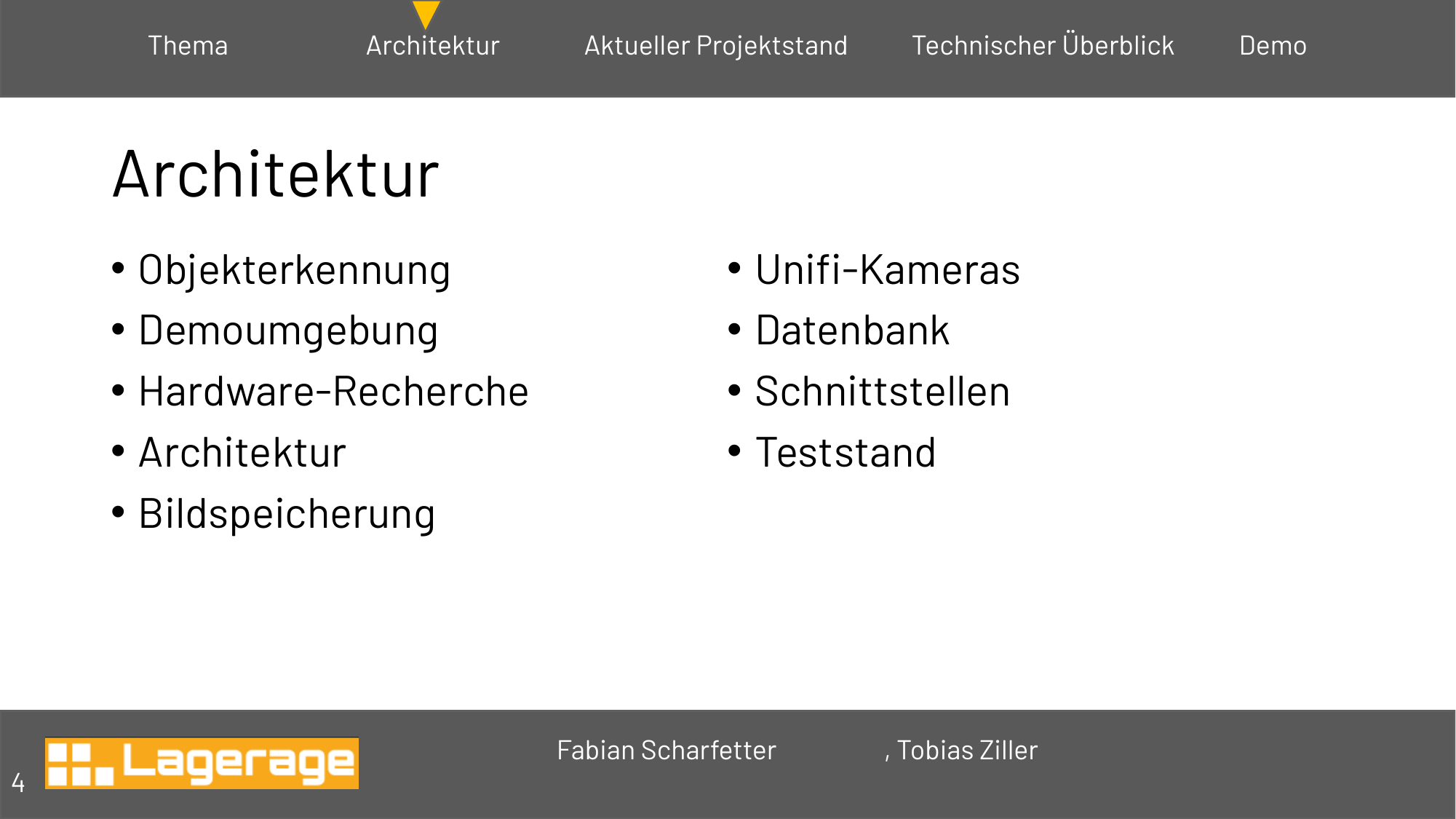

Thema		Architektur 	Aktueller Projektstand	Technischer Überblick	Demo
# Architektur
Objekterkennung
Demoumgebung
Hardware-Recherche
Architektur
Bildspeicherung

Unifi-Kameras
Datenbank
Schnittstellen
Teststand